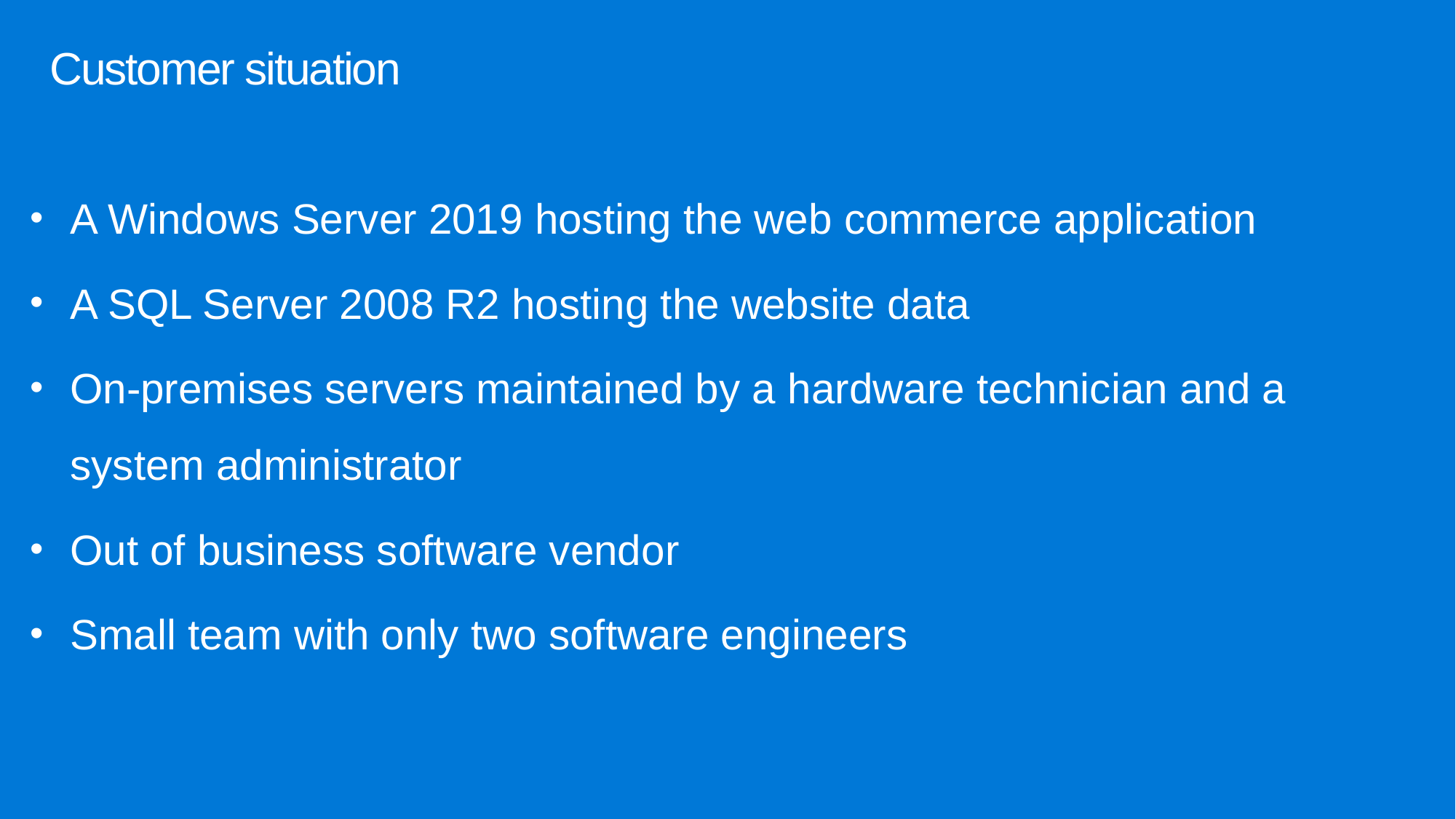

# Customer situation
A Windows Server 2019 hosting the web commerce application
A SQL Server 2008 R2 hosting the website data
On-premises servers maintained by a hardware technician and a system administrator
Out of business software vendor
Small team with only two software engineers